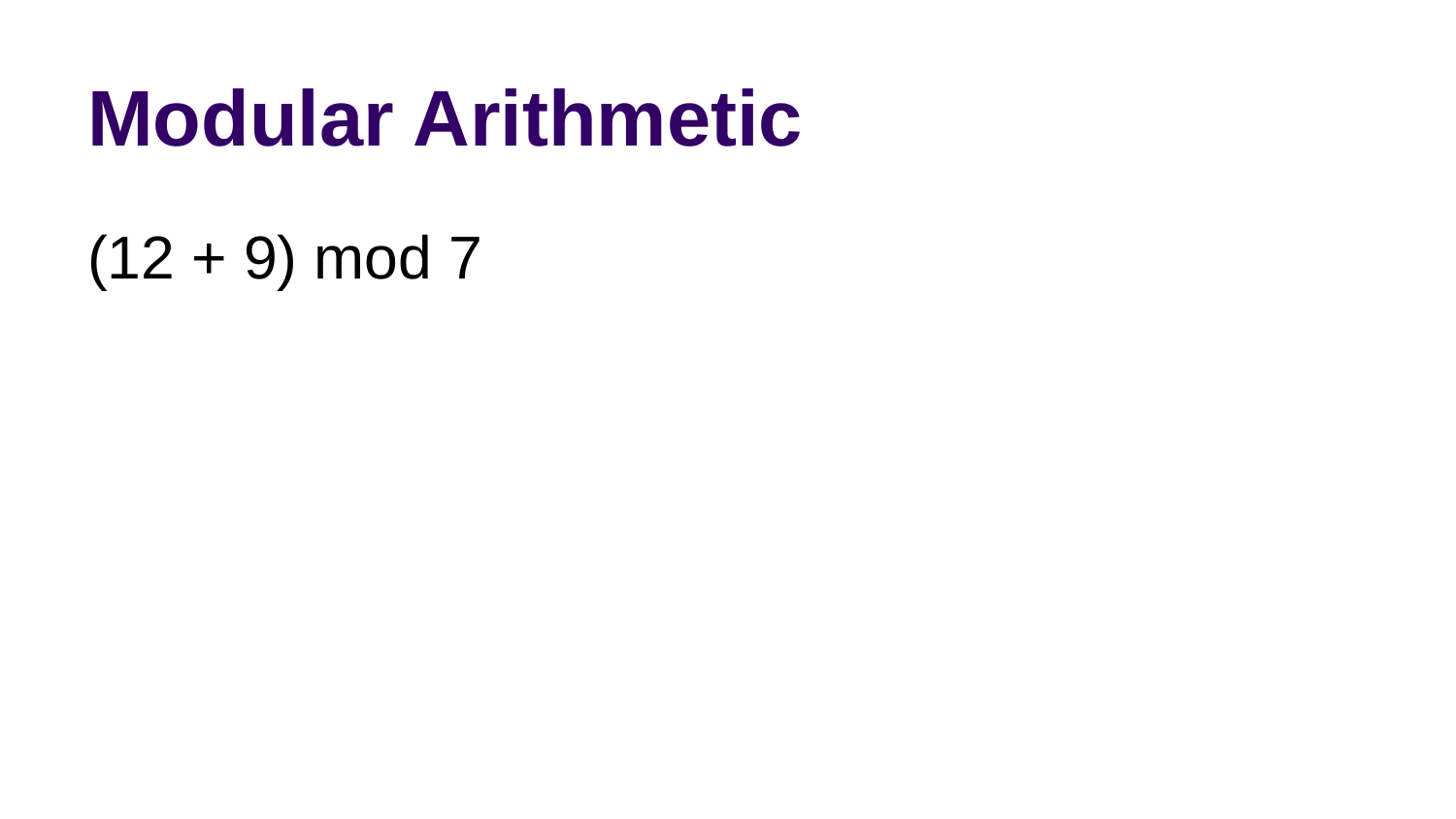

# Modular Arithmetic
(12 + 9) mod 7